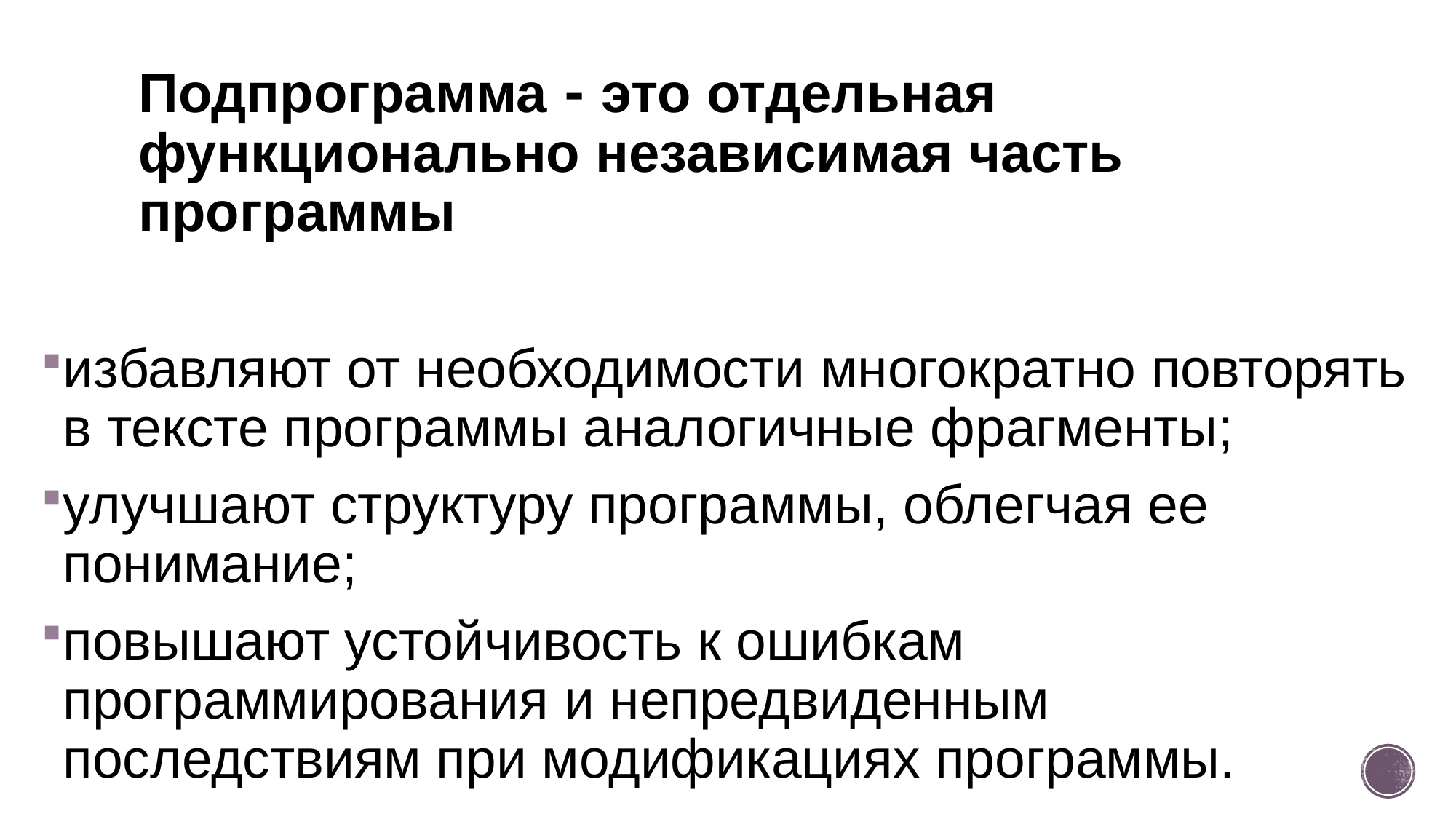

# Подпрограмма - это отдельная функционально независимая часть программы
избавляют от необходимости многократно повторять в тексте программы аналогичные фрагменты;
улучшают структуру программы, облегчая ее понимание;
повышают устойчивость к ошибкам программирования и непредвиденным последствиям при модификациях программы.